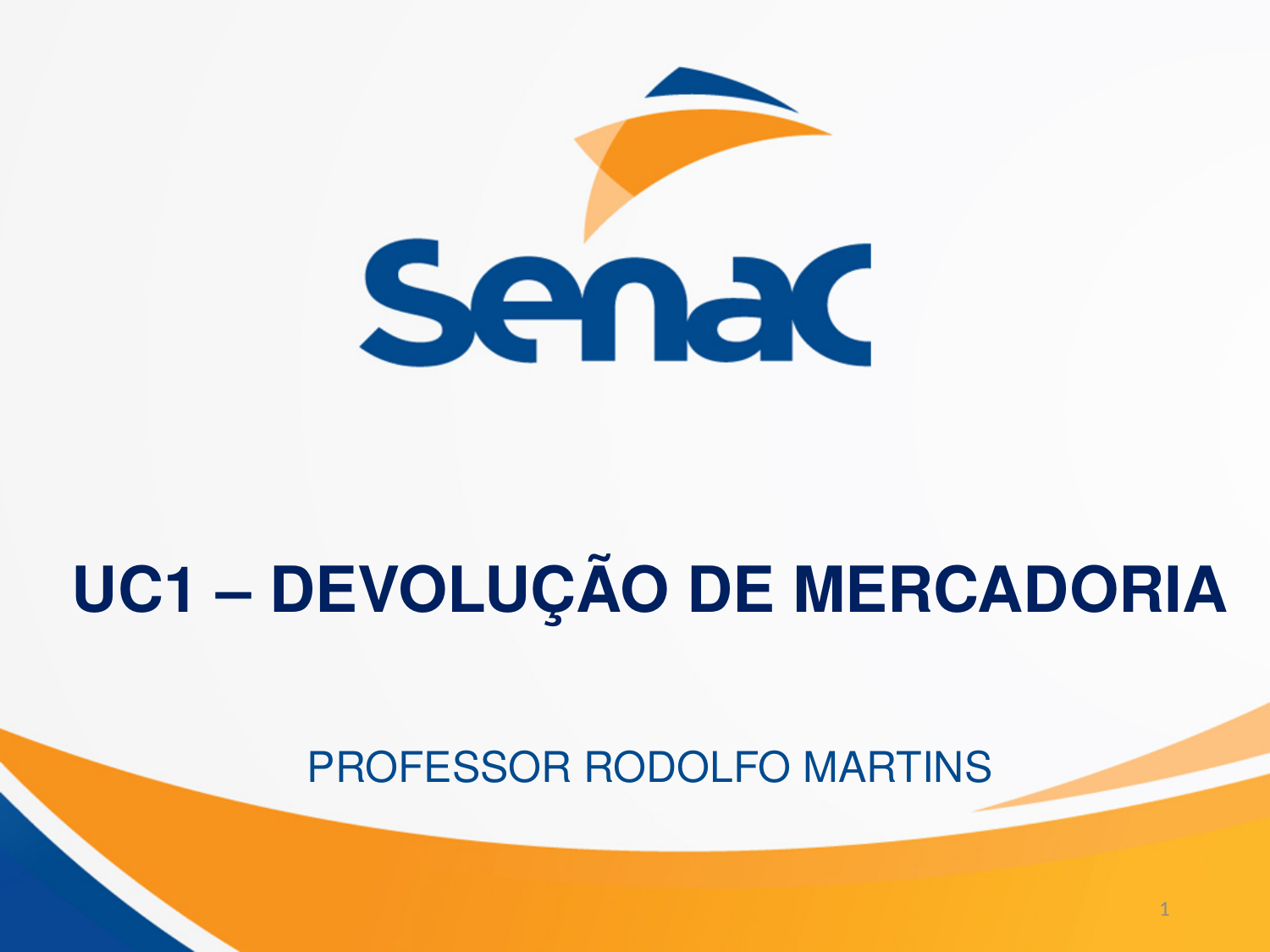

# UC1 – DEVOLUÇÃO DE MERCADORIA
PROFESSOR RODOLFO MARTINS
1